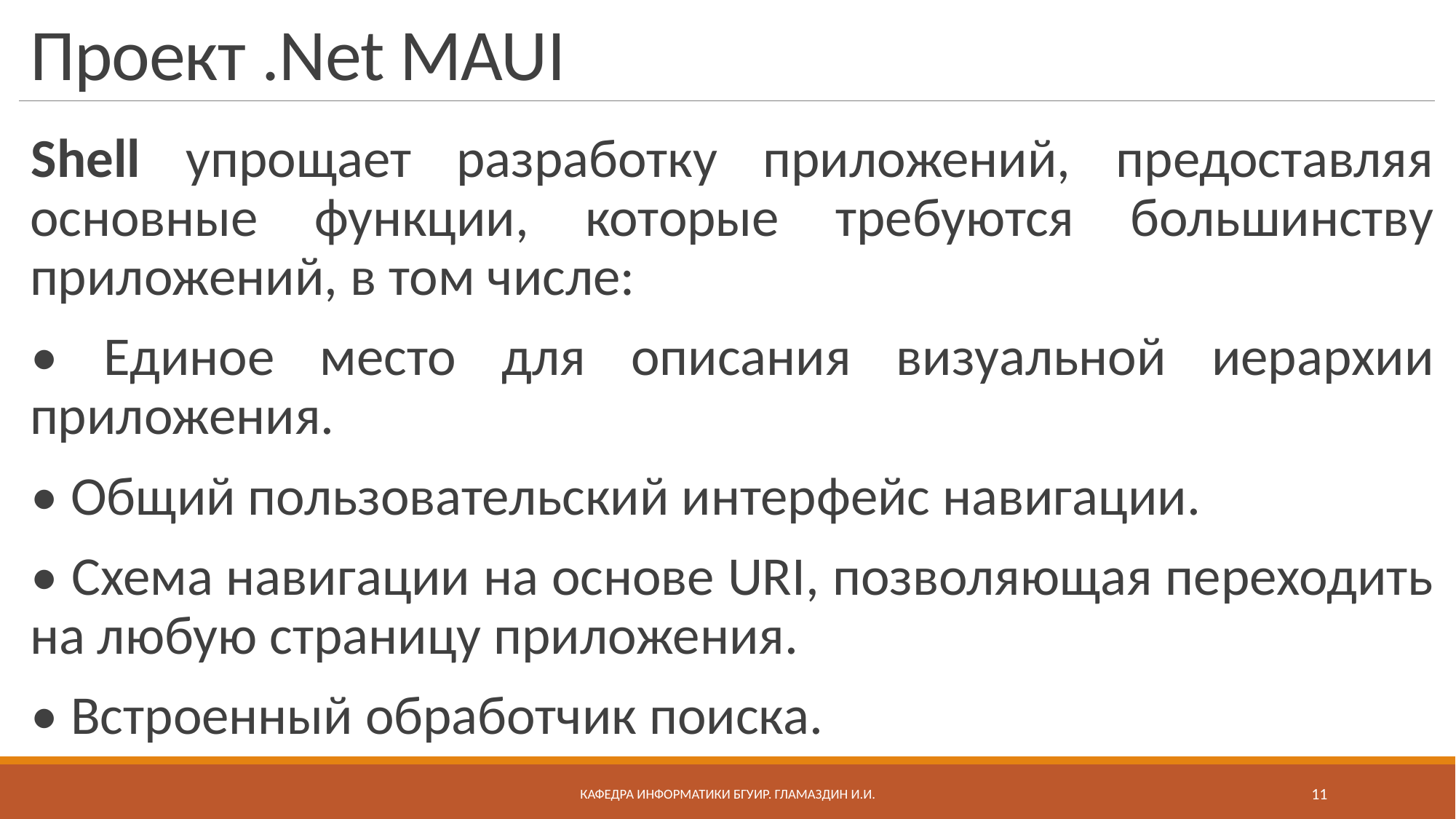

# Проект .Net MAUI
Shell упрощает разработку приложений, предоставляя основные функции, которые требуются большинству приложений, в том числе:
• Единое место для описания визуальной иерархии приложения.
• Общий пользовательский интерфейс навигации.
• Схема навигации на основе URI, позволяющая переходить на любую страницу приложения.
• Встроенный обработчик поиска.
Кафедра информатики бгуир. Гламаздин И.и.
11